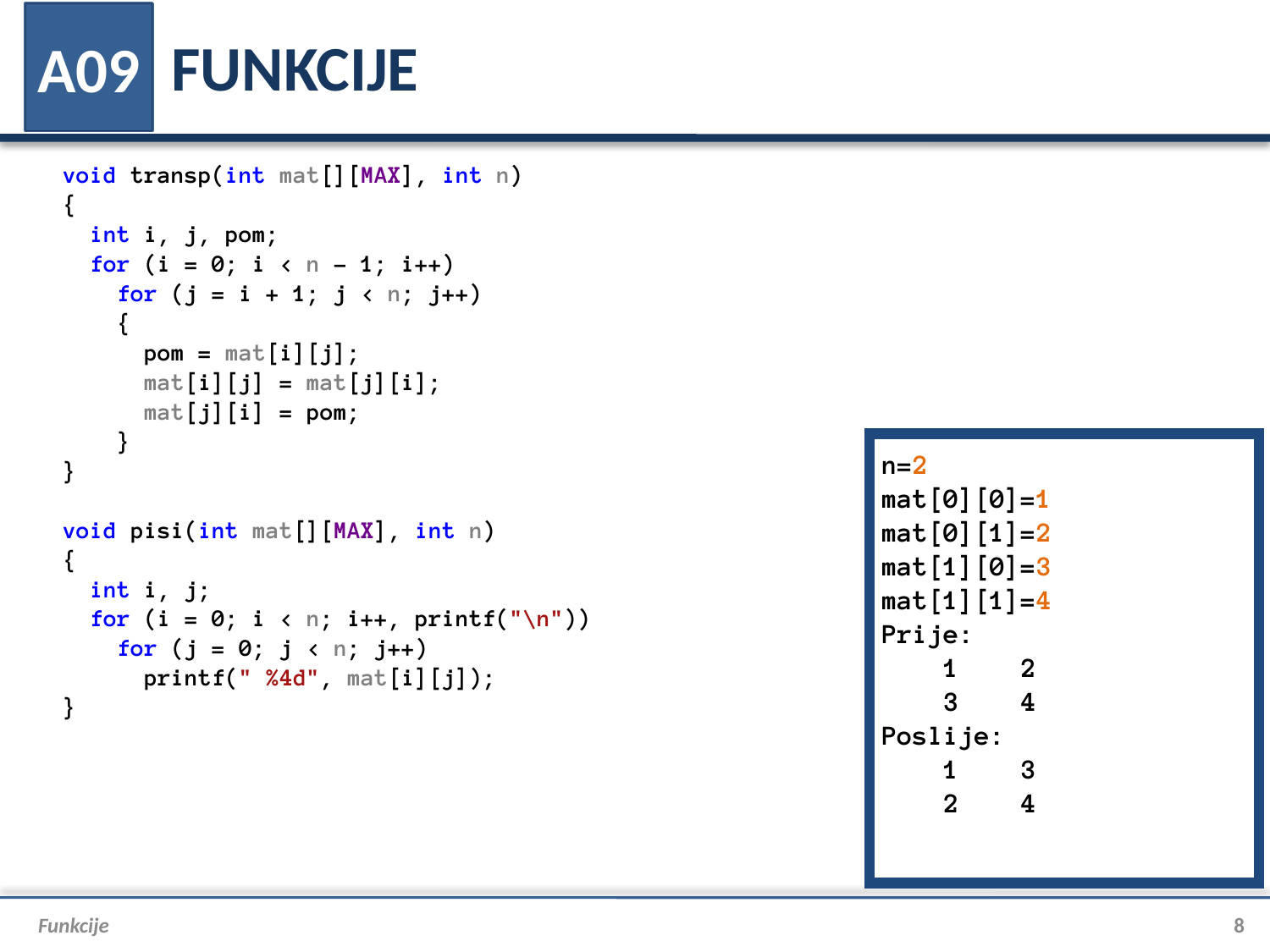

# FUNKCIJE
A09
void transp(int mat[][MAX], int n)
{
  int i, j, pom;
  for (i = 0; i < n - 1; i++)
    for (j = i + 1; j < n; j++)
    {
      pom = mat[i][j];
      mat[i][j] = mat[j][i];
      mat[j][i] = pom;
    }
}

void pisi(int mat[][MAX], int n)
{
  int i, j;
  for (i = 0; i < n; i++, printf("\n"))
    for (j = 0; j < n; j++)
      printf(" %4d", mat[i][j]);
}
n=2
mat[0][0]=1
mat[0][1]=2
mat[1][0]=3
mat[1][1]=4
Prije:
    1    2
    3    4
Poslije:
    1    3
    2    4
Funkcije
8